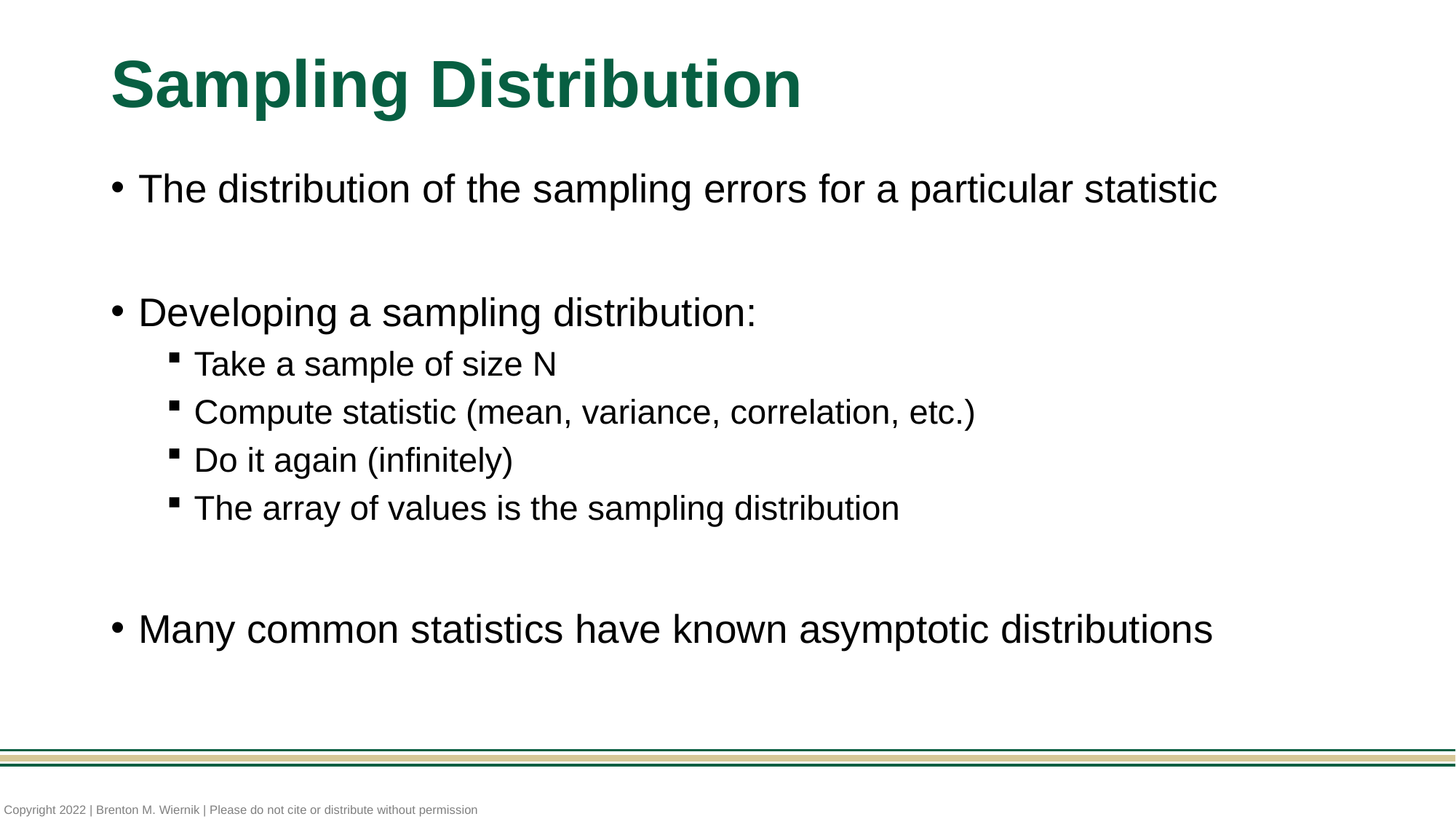

# Sampling Distribution
The distribution of the sampling errors for a particular statistic

Developing a sampling distribution:
Take a sample of size N
Compute statistic (mean, variance, correlation, etc.)
Do it again (infinitely)
The array of values is the sampling distribution

Many common statistics have known asymptotic distributions